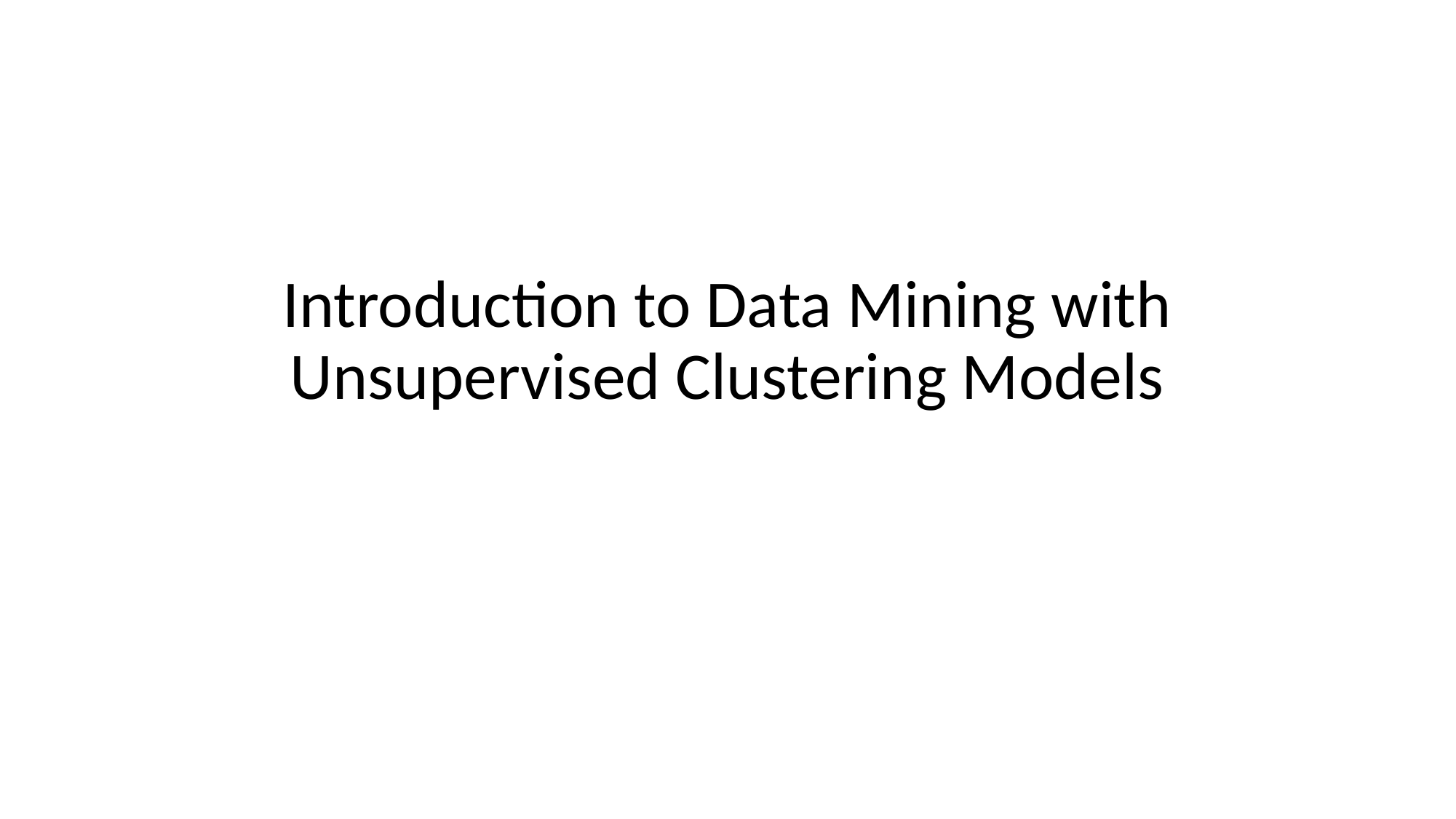

# Introduction to Data Mining with Unsupervised Clustering Models